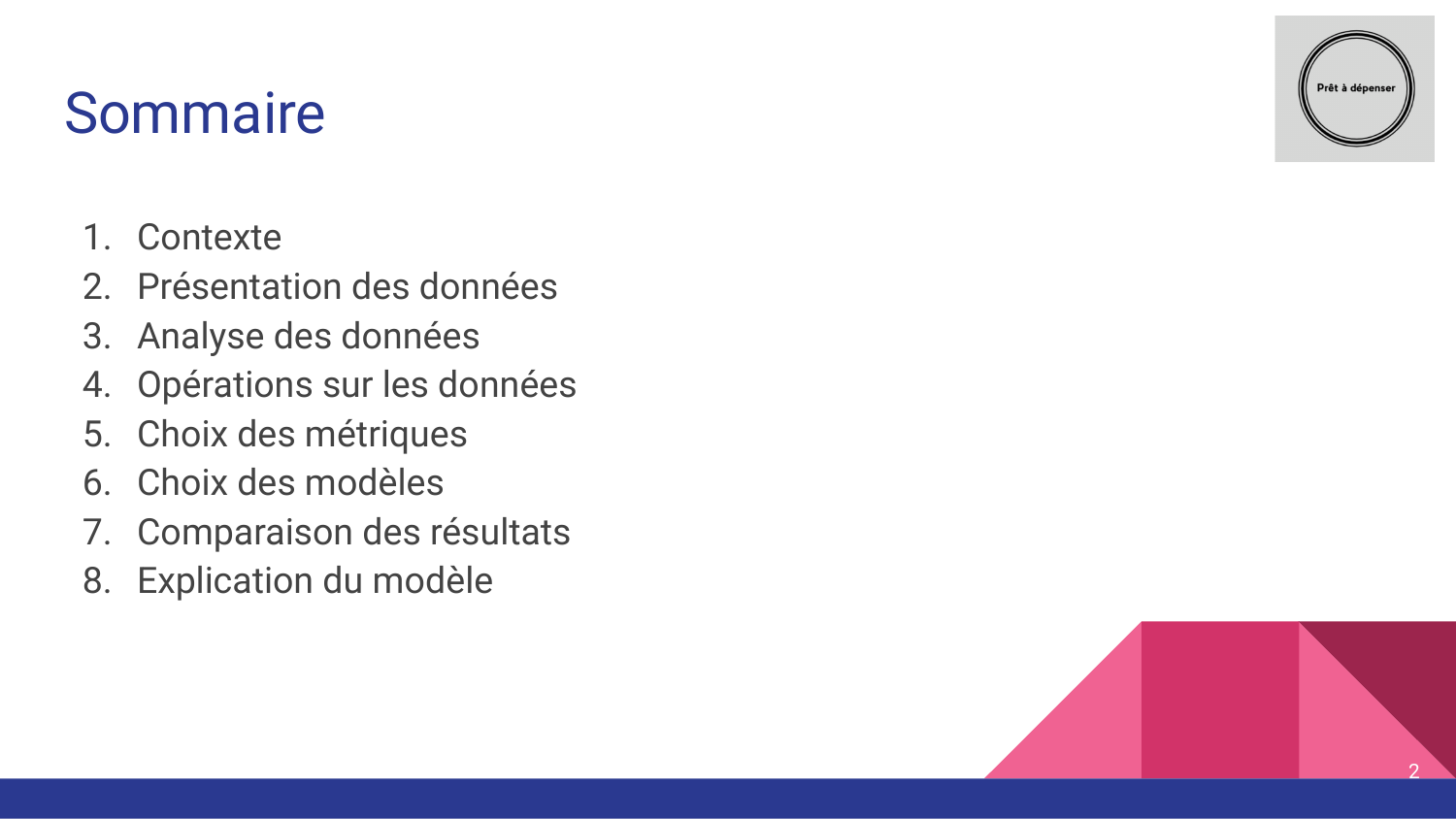

# Sommaire
Contexte
Présentation des données
Analyse des données
Opérations sur les données
Choix des métriques
Choix des modèles
Comparaison des résultats
Explication du modèle
2